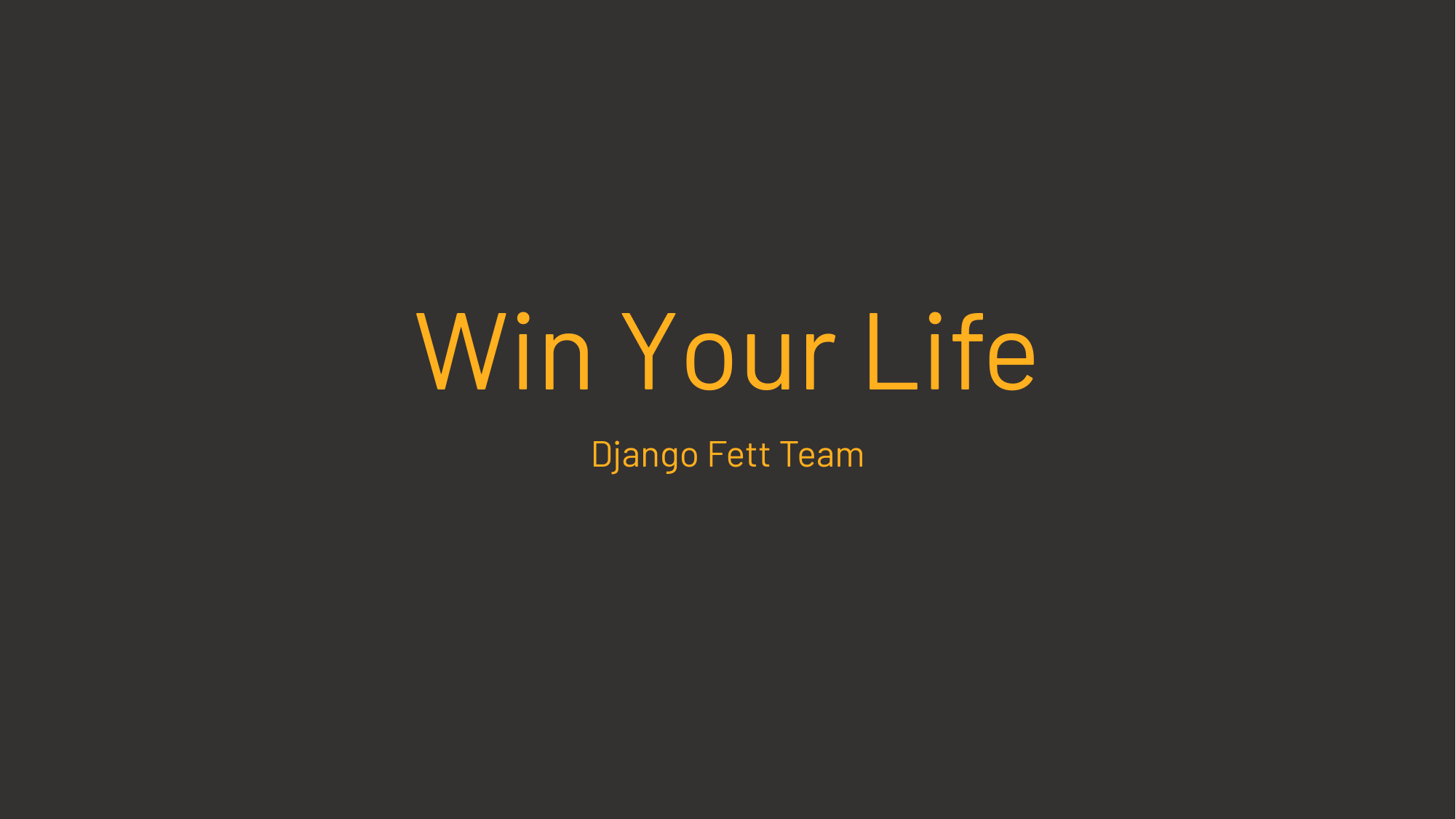

# Win Your Life
Django Fett Team